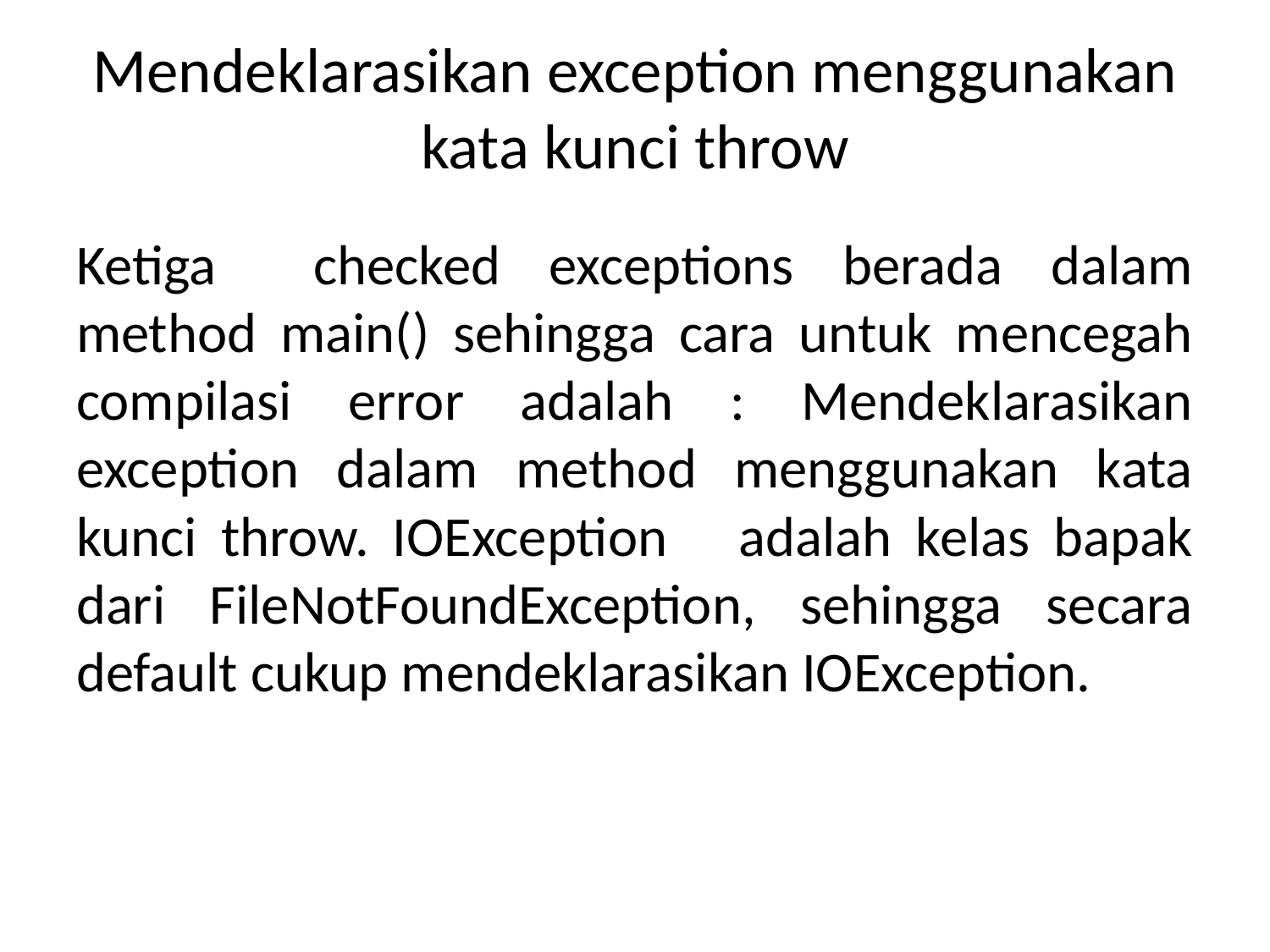

# Mendeklarasikan exception menggunakan kata kunci throw
Ketiga  checked exceptions berada dalam method main() sehingga cara untuk mencegah compilasi error adalah : Mendeklarasikan exception dalam method menggunakan kata kunci throw. IOException   adalah kelas bapak dari FileNotFoundException, sehingga secara default cukup mendeklarasikan IOException.